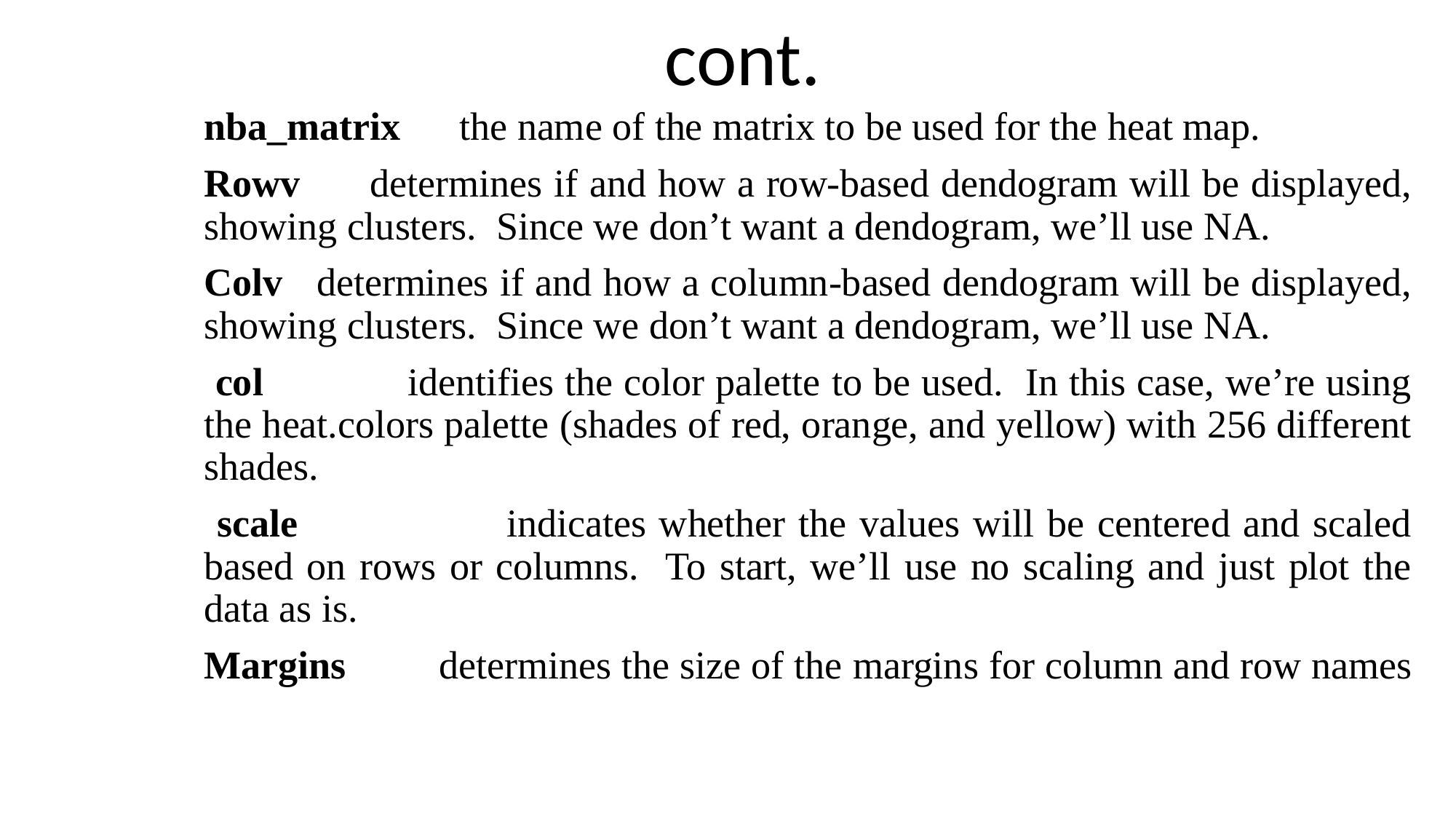

cont.
nba_matrix      the name of the matrix to be used for the heat map.
Rowv      determines if and how a row-based dendogram will be displayed, showing clusters.  Since we don’t want a dendogram, we’ll use NA.
Colv   determines if and how a column-based dendogram will be displayed, showing clusters.  Since we don’t want a dendogram, we’ll use NA.
 col             identifies the color palette to be used.  In this case, we’re using the heat.colors palette (shades of red, orange, and yellow) with 256 different shades.
 scale                indicates whether the values will be centered and scaled based on rows or columns.  To start, we’ll use no scaling and just plot the data as is.
Margins         determines the size of the margins for column and row names